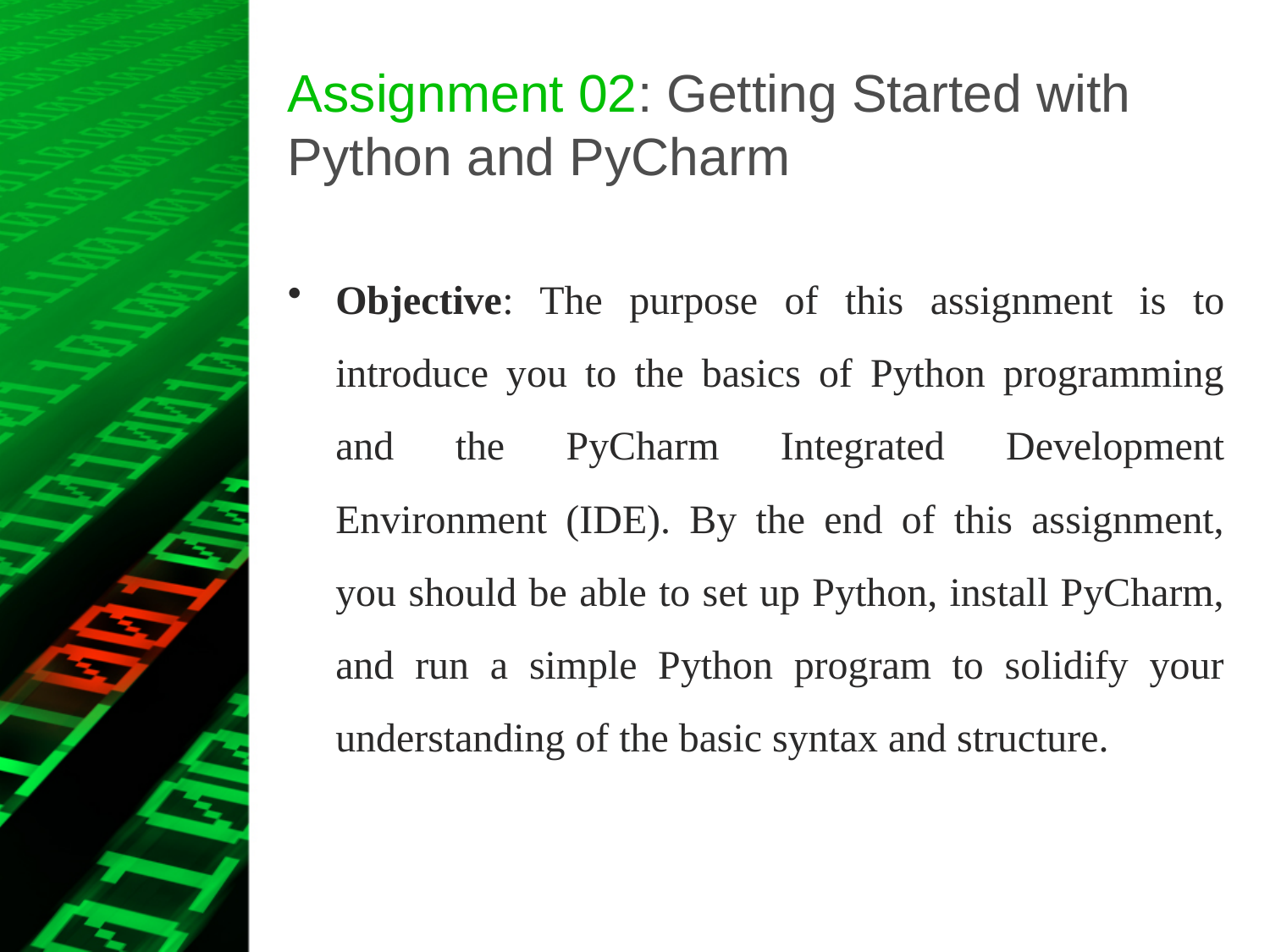

# Assignment 02: Getting Started with Python and PyCharm
Objective: The purpose of this assignment is to introduce you to the basics of Python programming and the PyCharm Integrated Development Environment (IDE). By the end of this assignment, you should be able to set up Python, install PyCharm, and run a simple Python program to solidify your understanding of the basic syntax and structure.